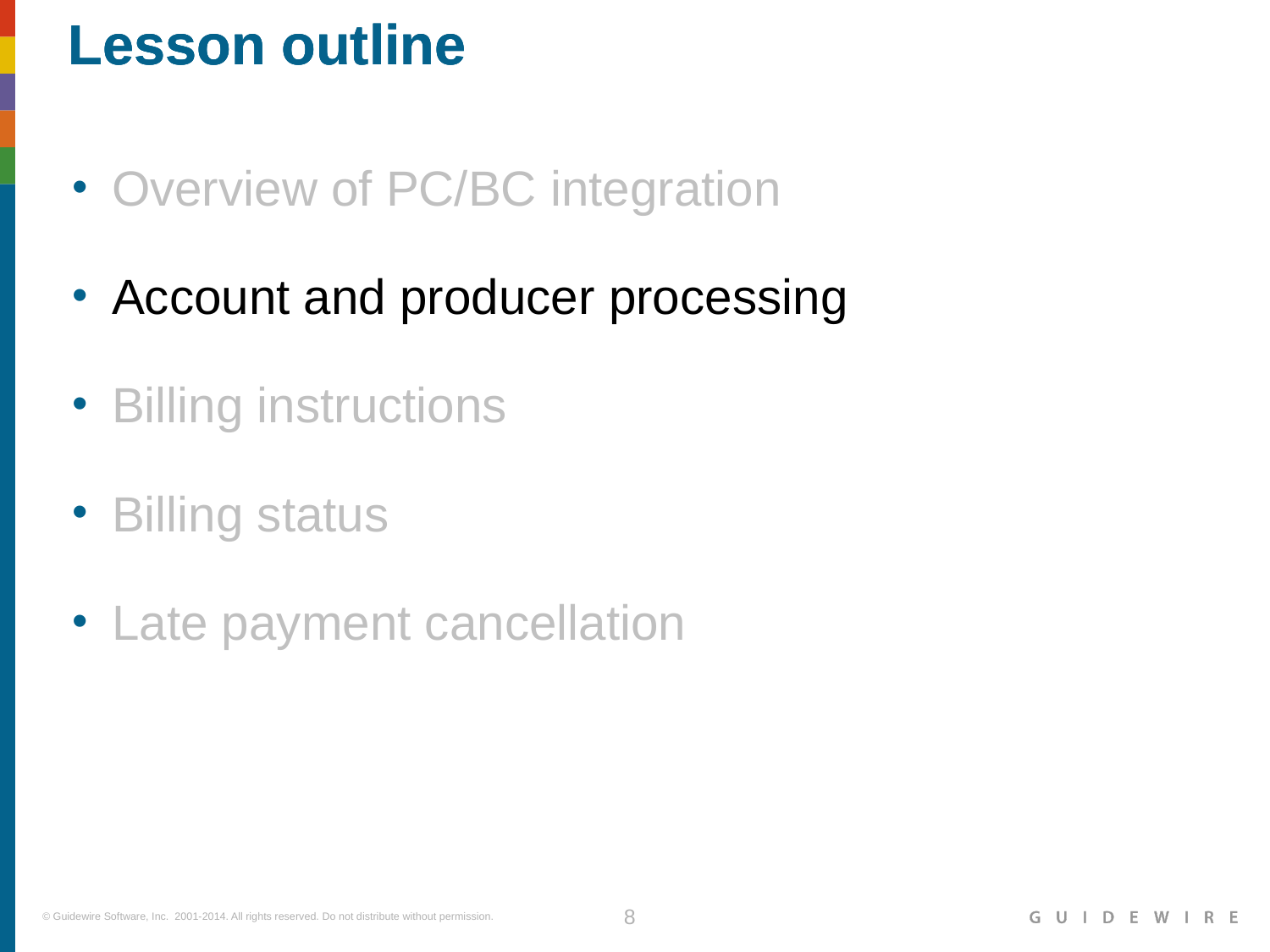

Overview of PC/BC integration
Account and producer processing
Billing instructions
Billing status
Late payment cancellation